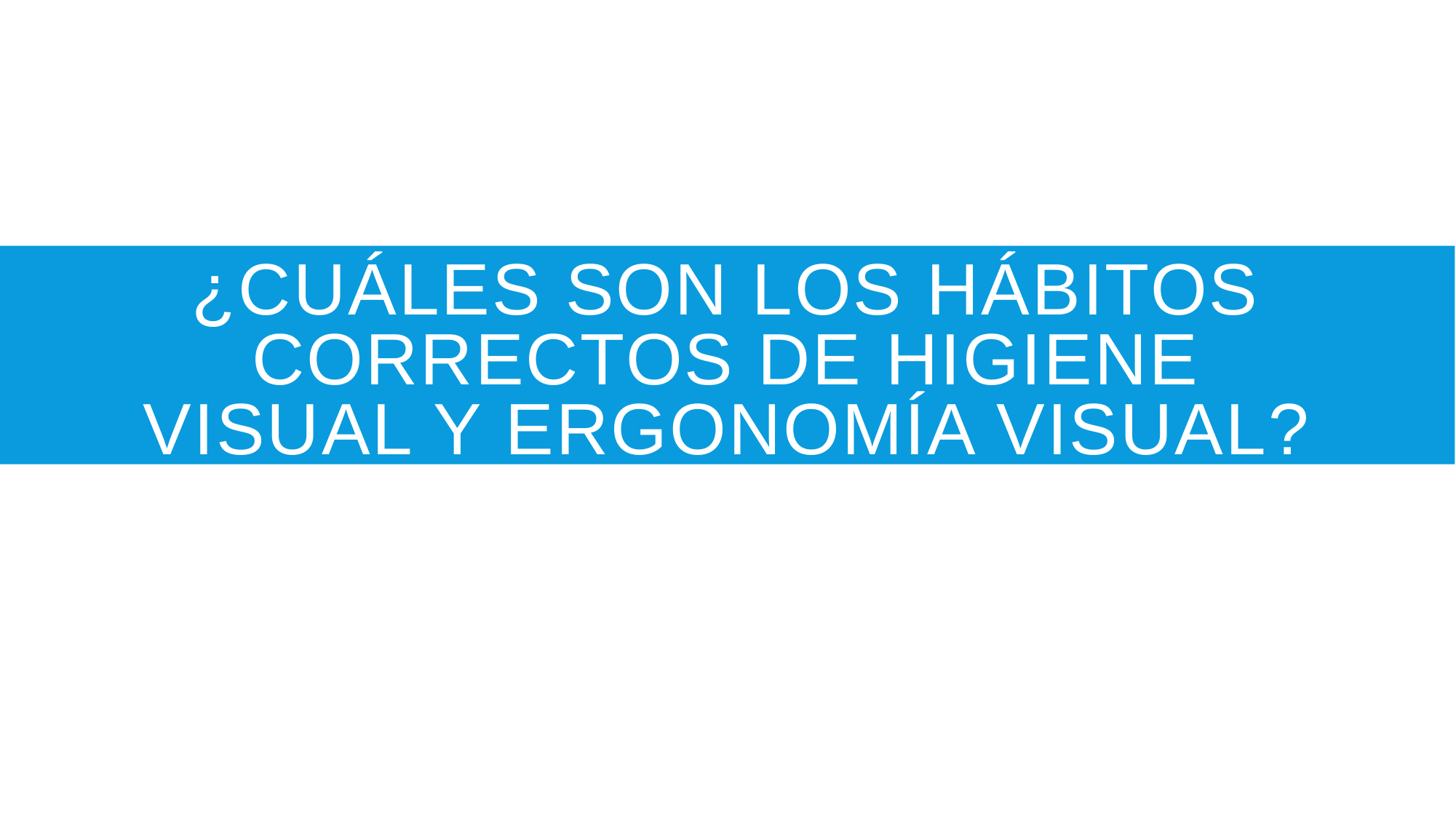

# ¿CUÁLES SON LOS HÁBITOS CORRECTOS DE HIGIENE VISUAL y ergonomía visual?